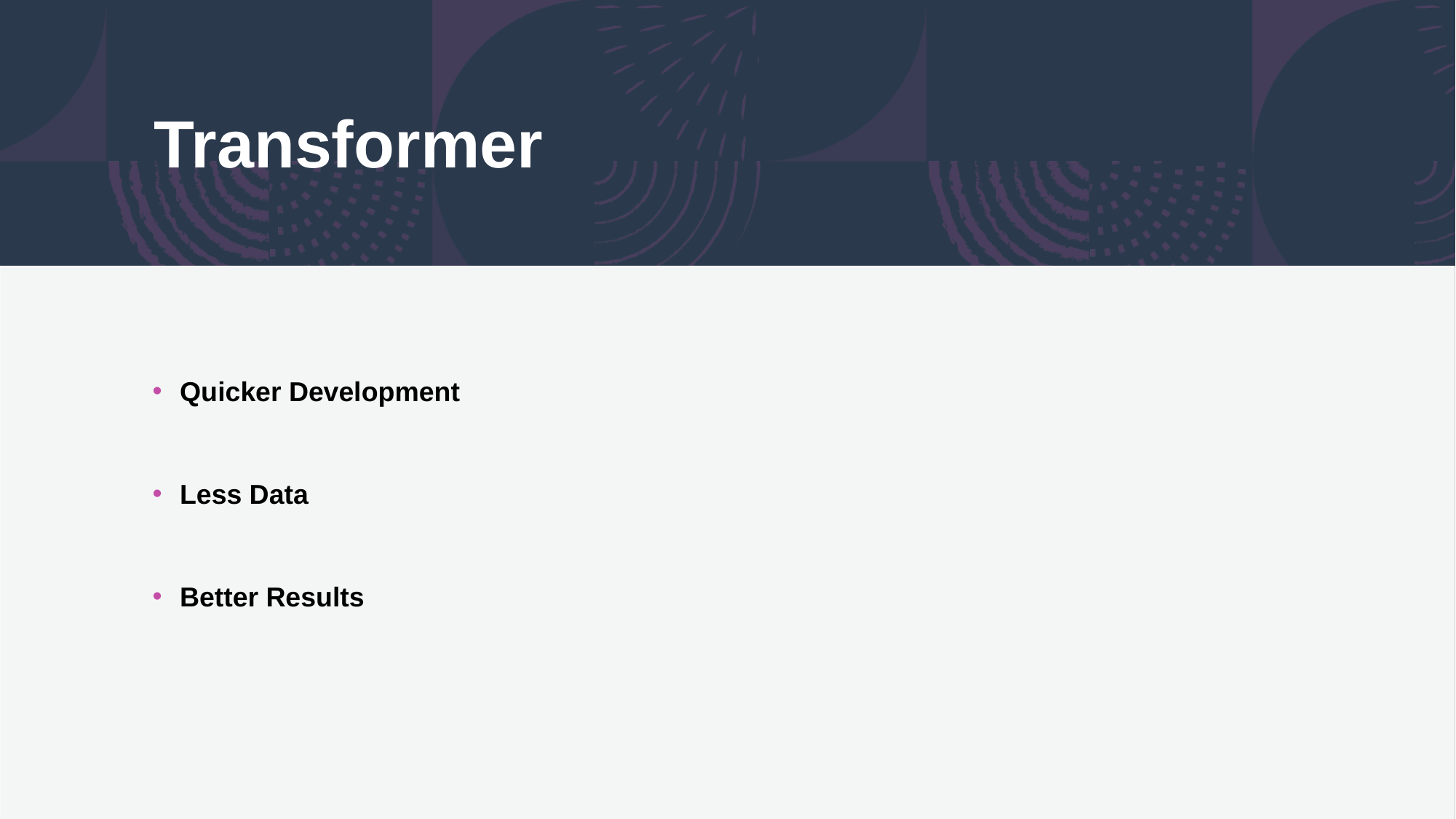

# Transformer
Quicker Development

Less Data

Better Results